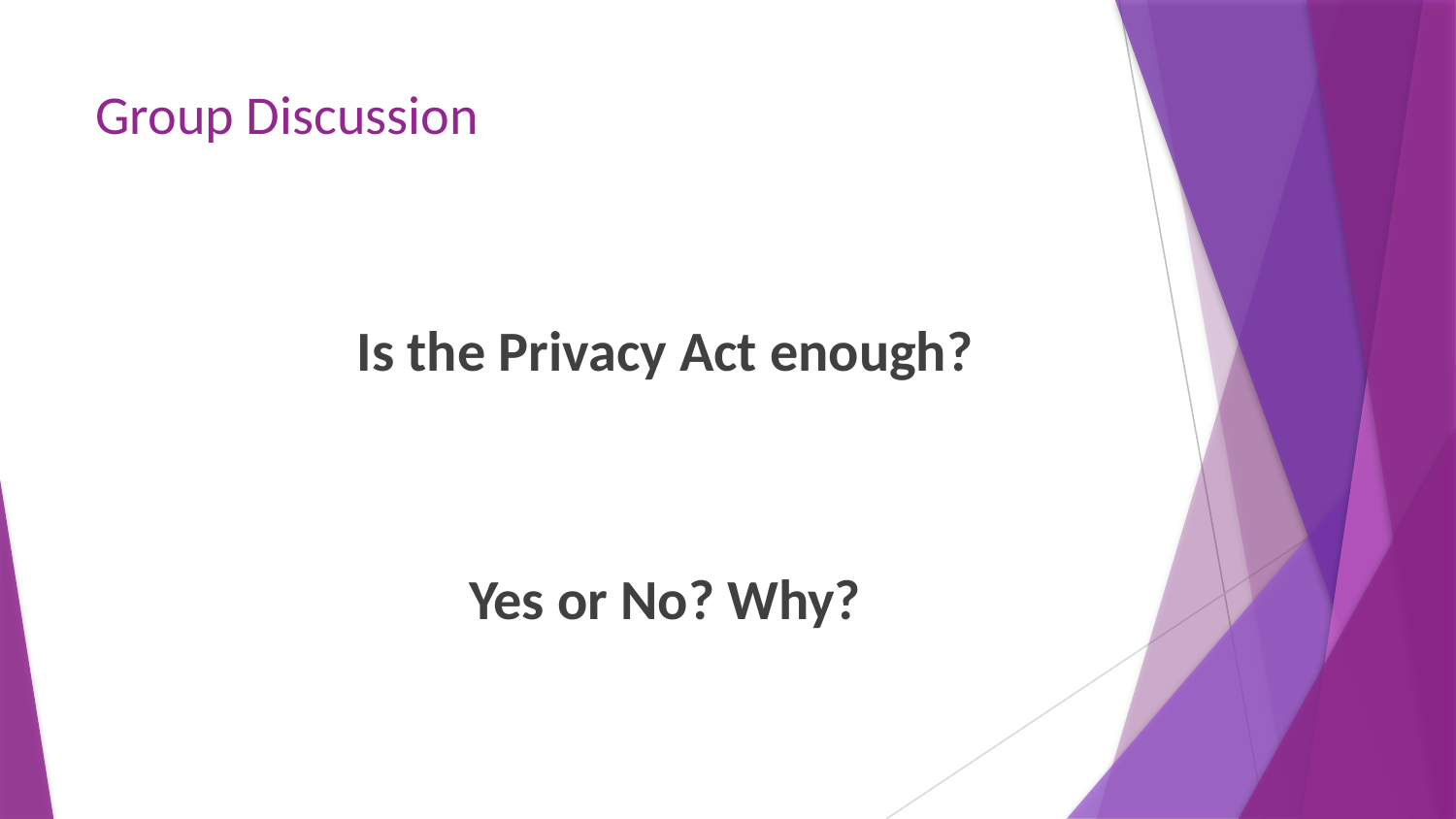

# Group Discussion
Is the Privacy Act enough?

Yes or No? Why?